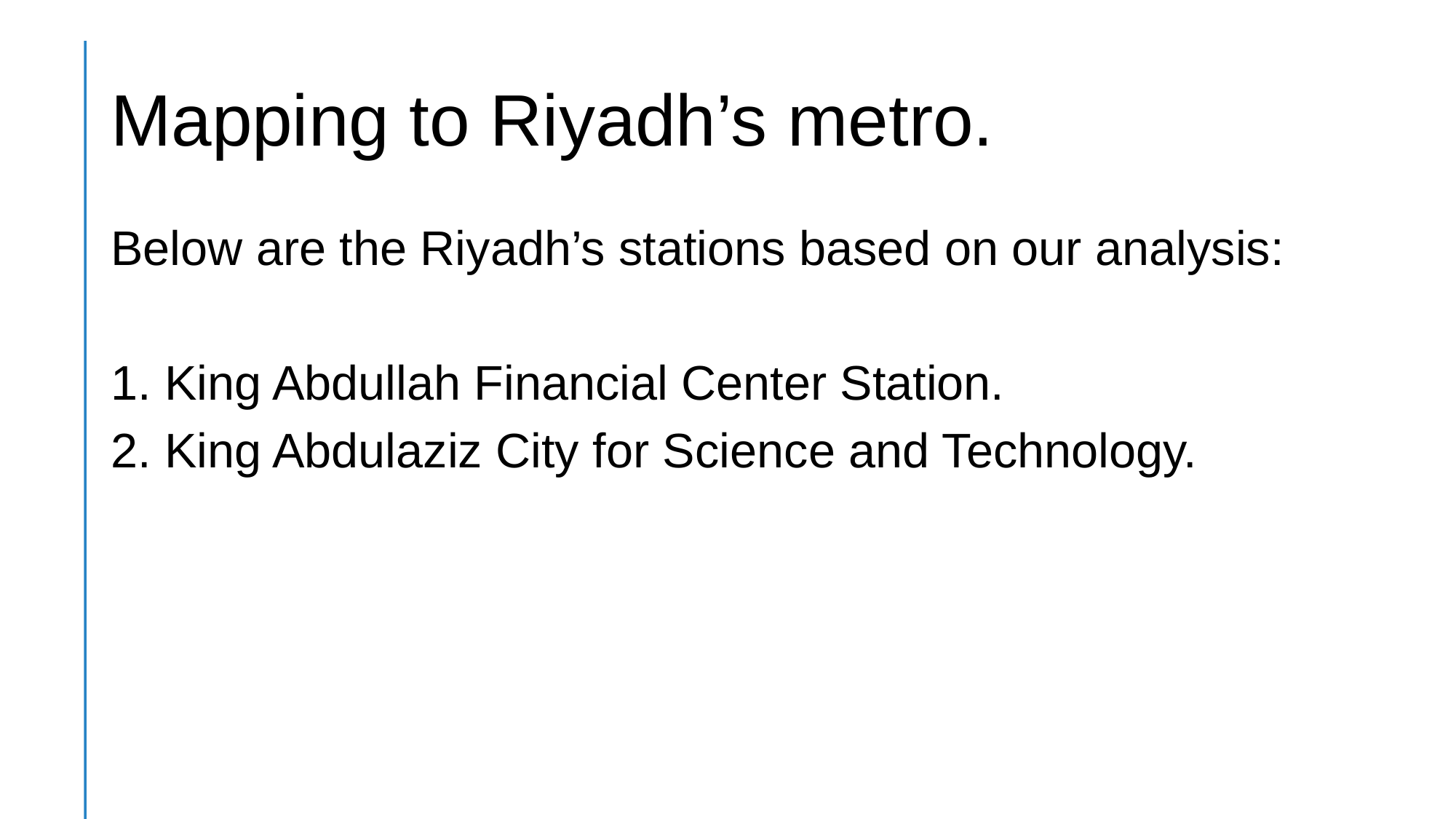

# Mapping to Riyadh’s metro.
Below are the Riyadh’s stations based on our analysis:

 King Abdullah Financial Center Station.
 King Abdulaziz City for Science and Technology.